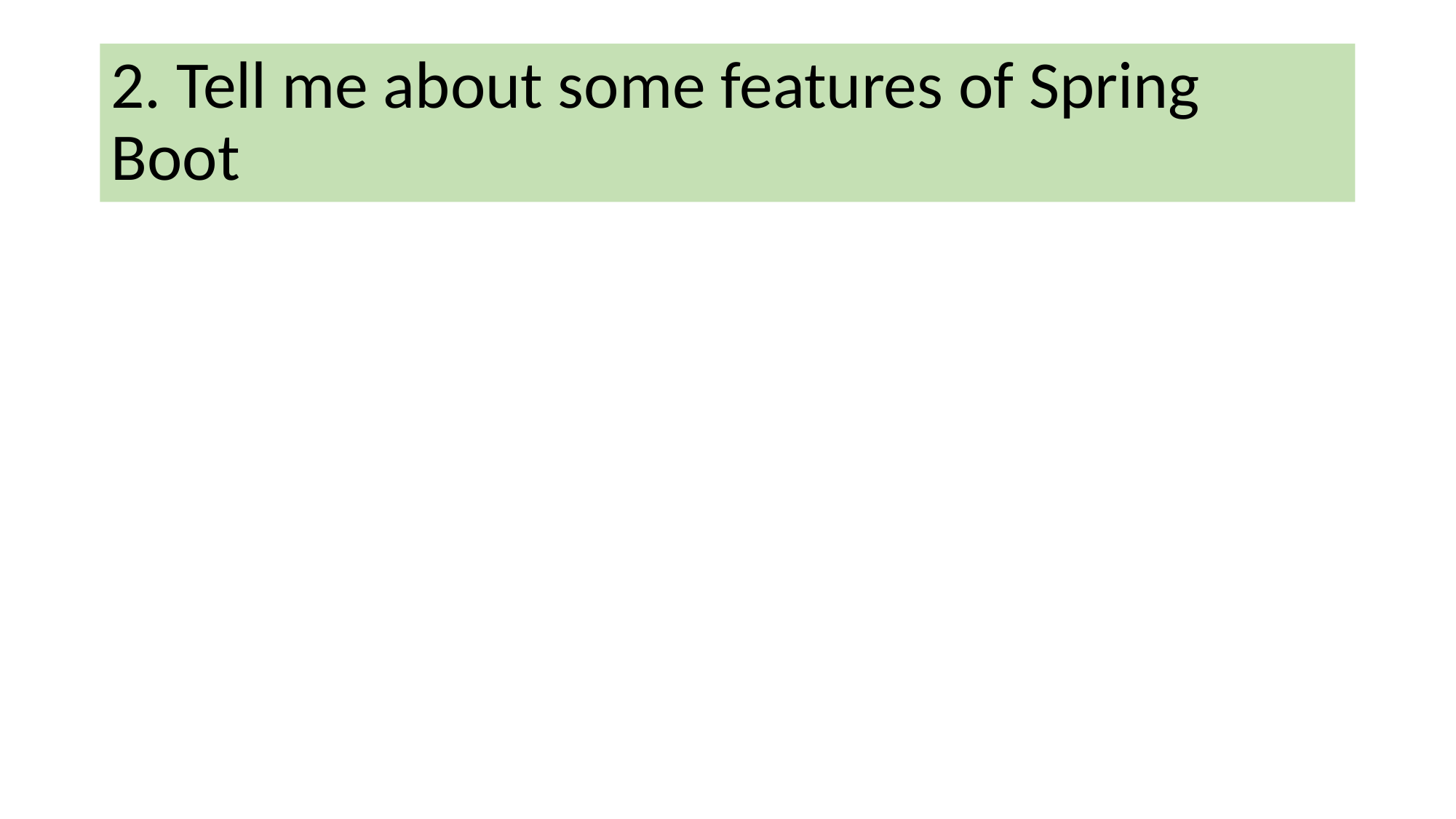

# 2. Tell me about some features of Spring Boot